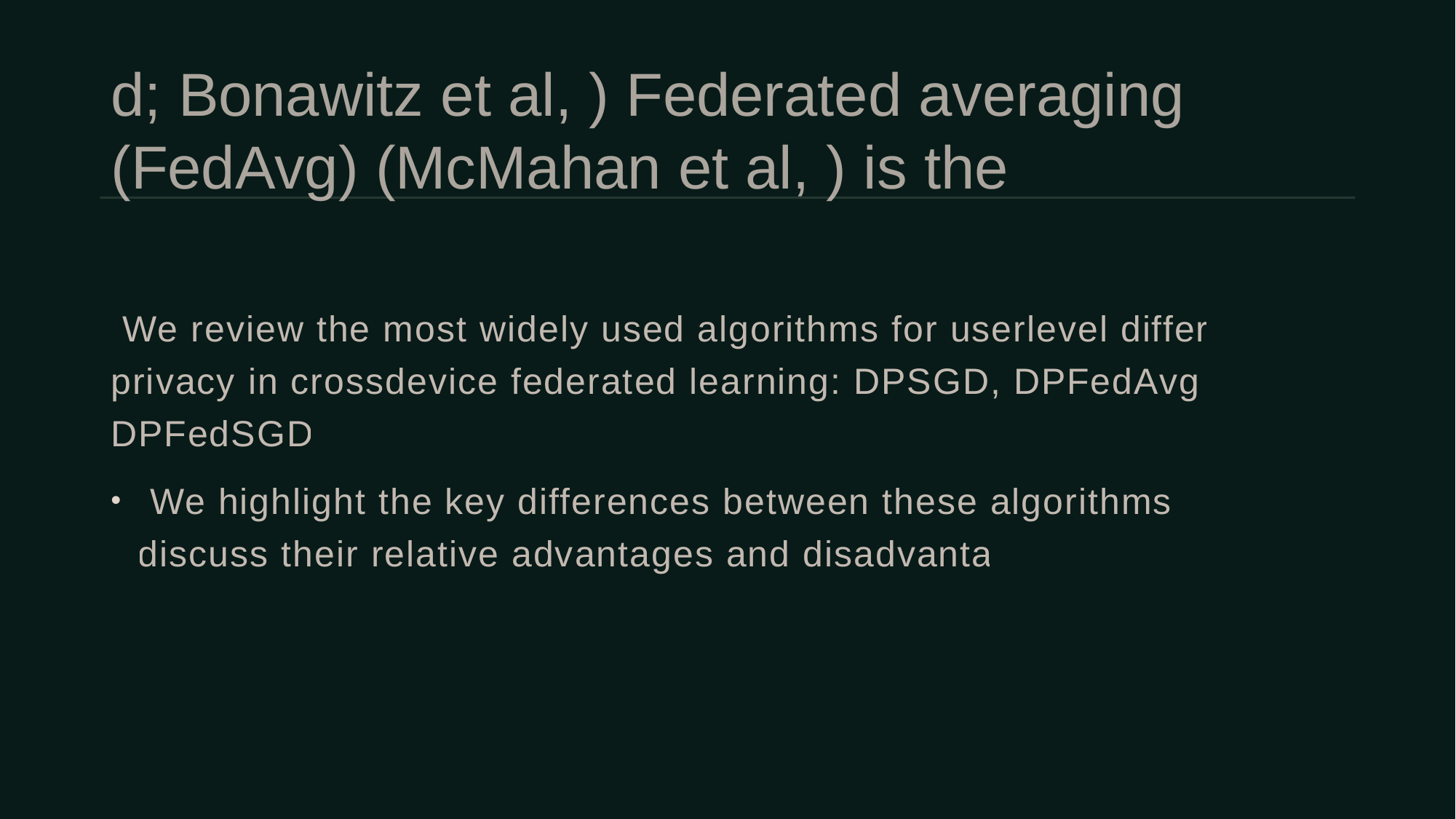

# d; Bonawitz et al, ) Federated averaging (FedAvg) (McMahan et al, ) is the
 We review the most widely used algorithms for userlevel differential privacy in crossdevice federated learning: DPSGD, DPFedAvg, and DPFedSGD.
 We highlight the key differences between these algorithms, and discuss their relative advantages and disadvantages.